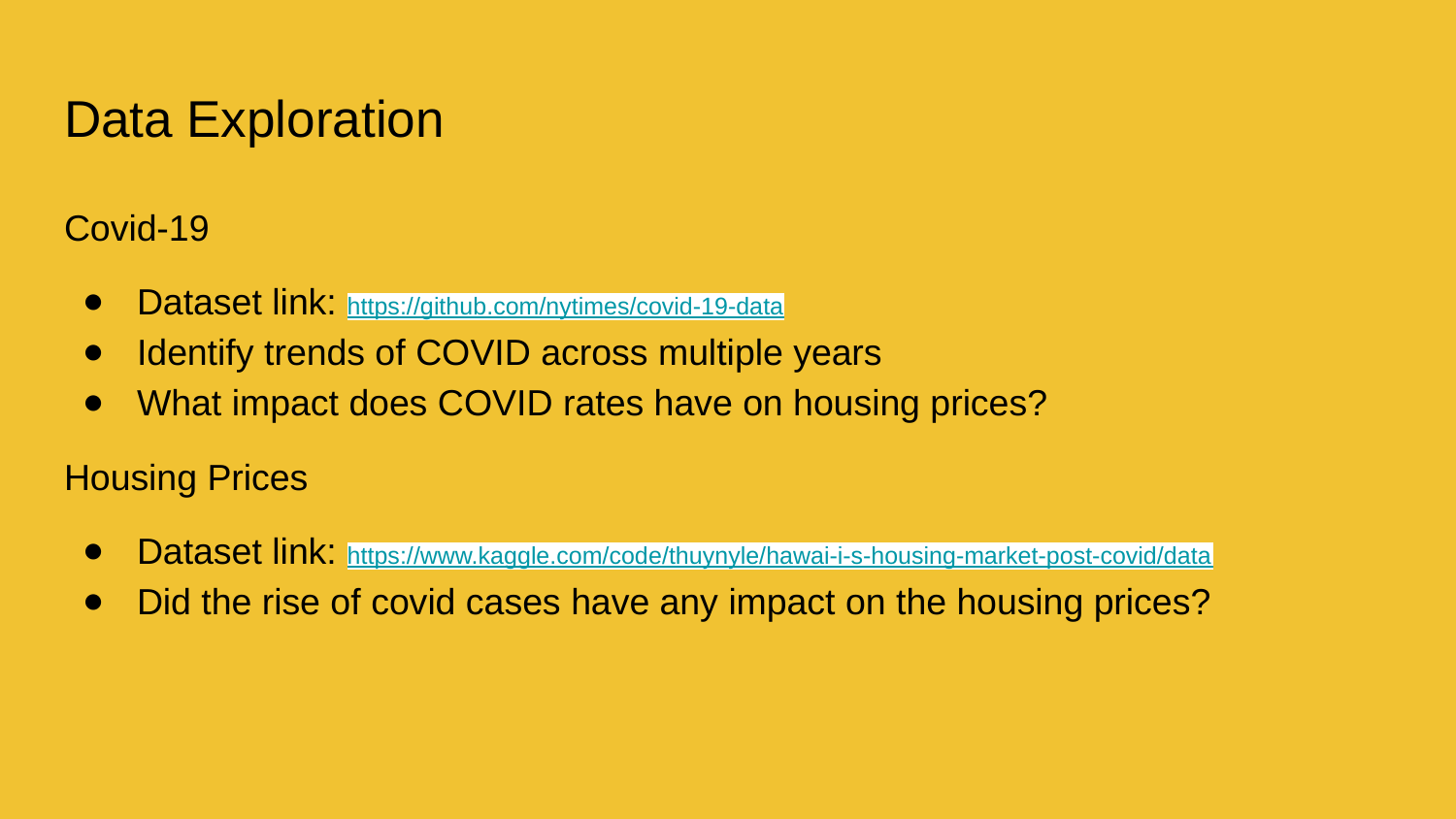

# Data Exploration
Covid-19
Dataset link: https://github.com/nytimes/covid-19-data
Identify trends of COVID across multiple years
What impact does COVID rates have on housing prices?
Housing Prices
Dataset link: https://www.kaggle.com/code/thuynyle/hawai-i-s-housing-market-post-covid/data
Did the rise of covid cases have any impact on the housing prices?